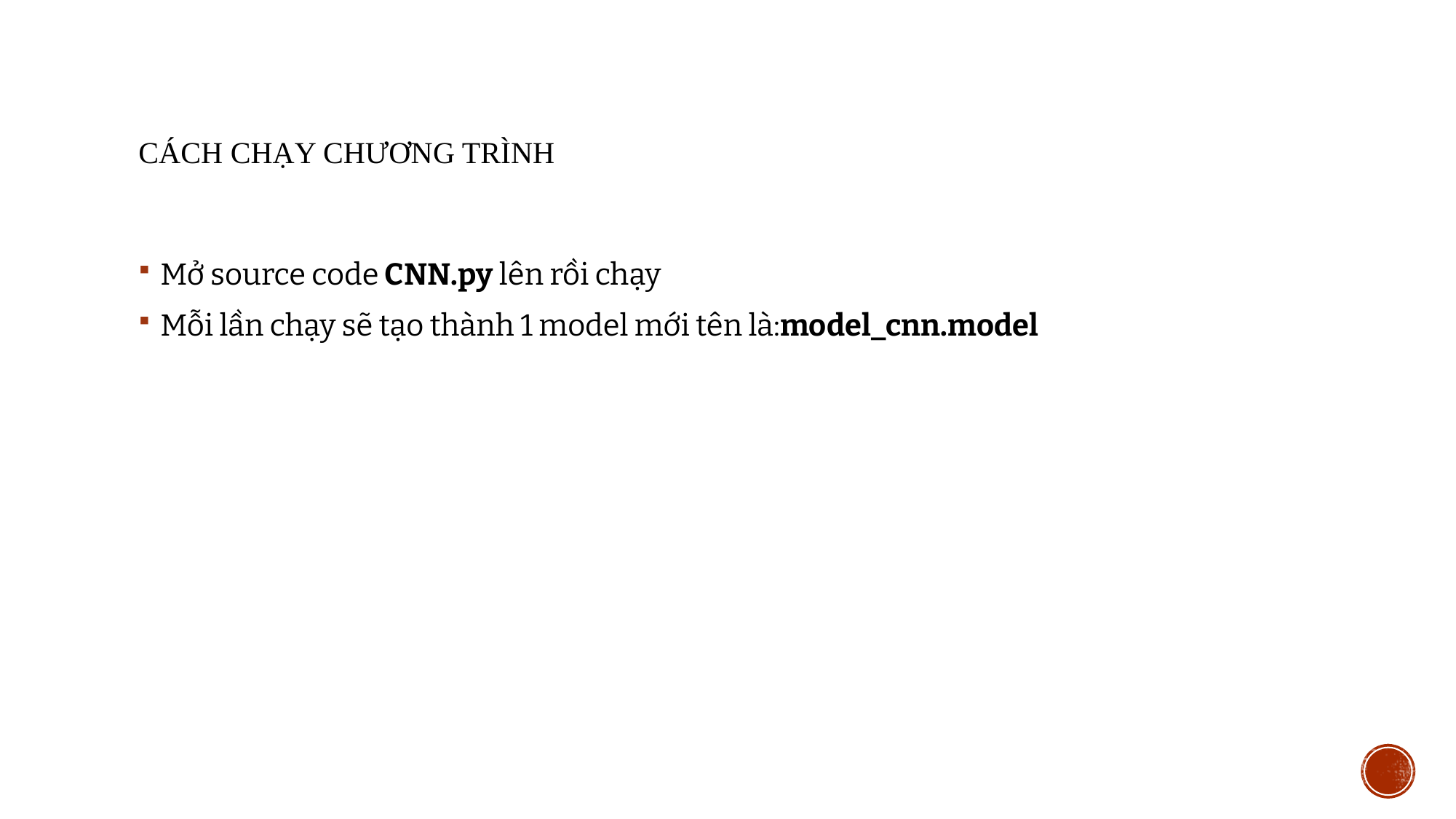

# Cách chạy chương trình
Mở source code CNN.py lên rồi chạy
Mỗi lần chạy sẽ tạo thành 1 model mới tên là:model_cnn.model